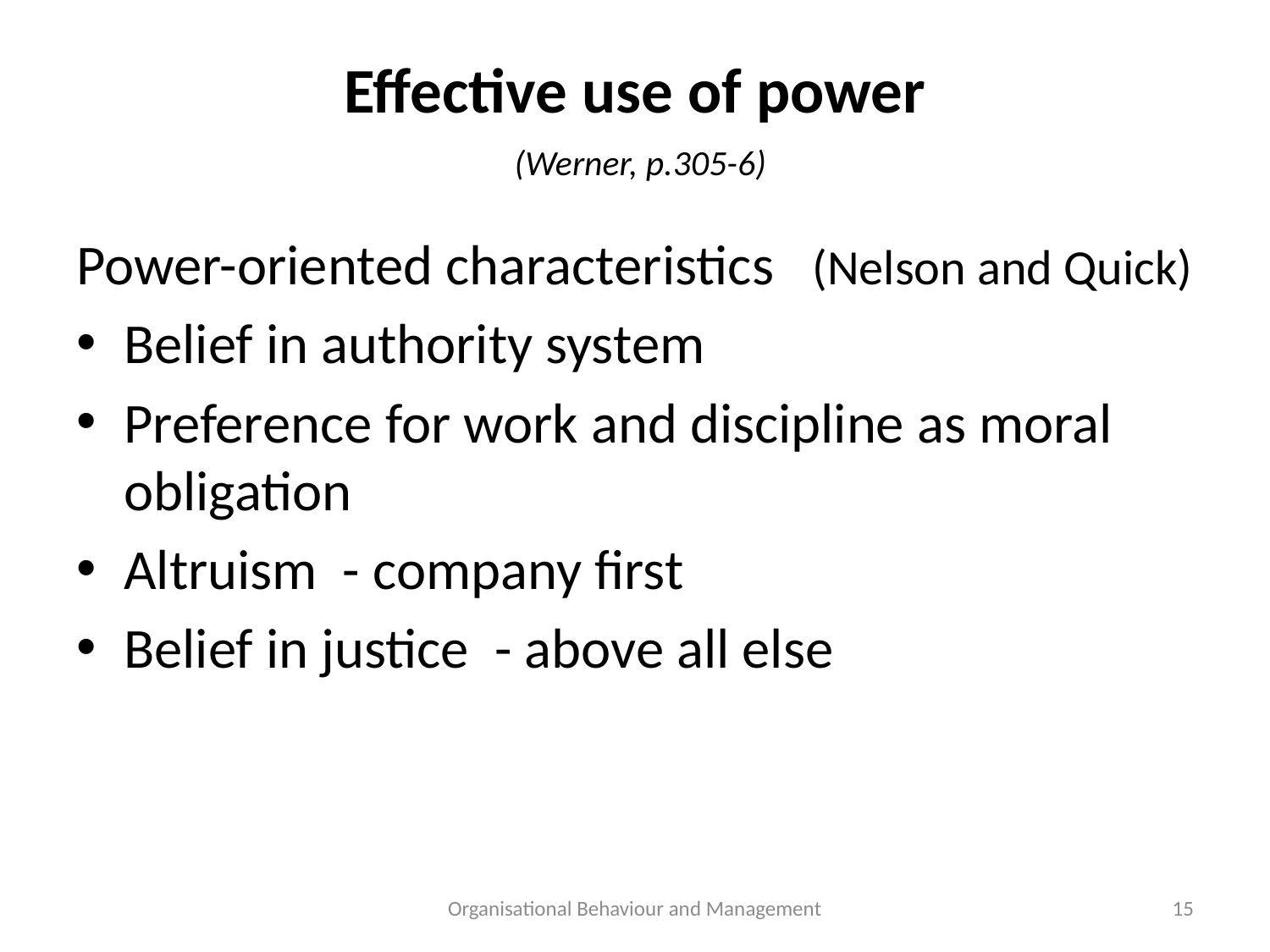

# Effective use of power (Werner, p.305-6)
Power-oriented characteristics   (Nelson and Quick)
Belief in authority system
Preference for work and discipline as moral obligation
Altruism  - company first
Belief in justice  - above all else

Organisational Behaviour and Management
15